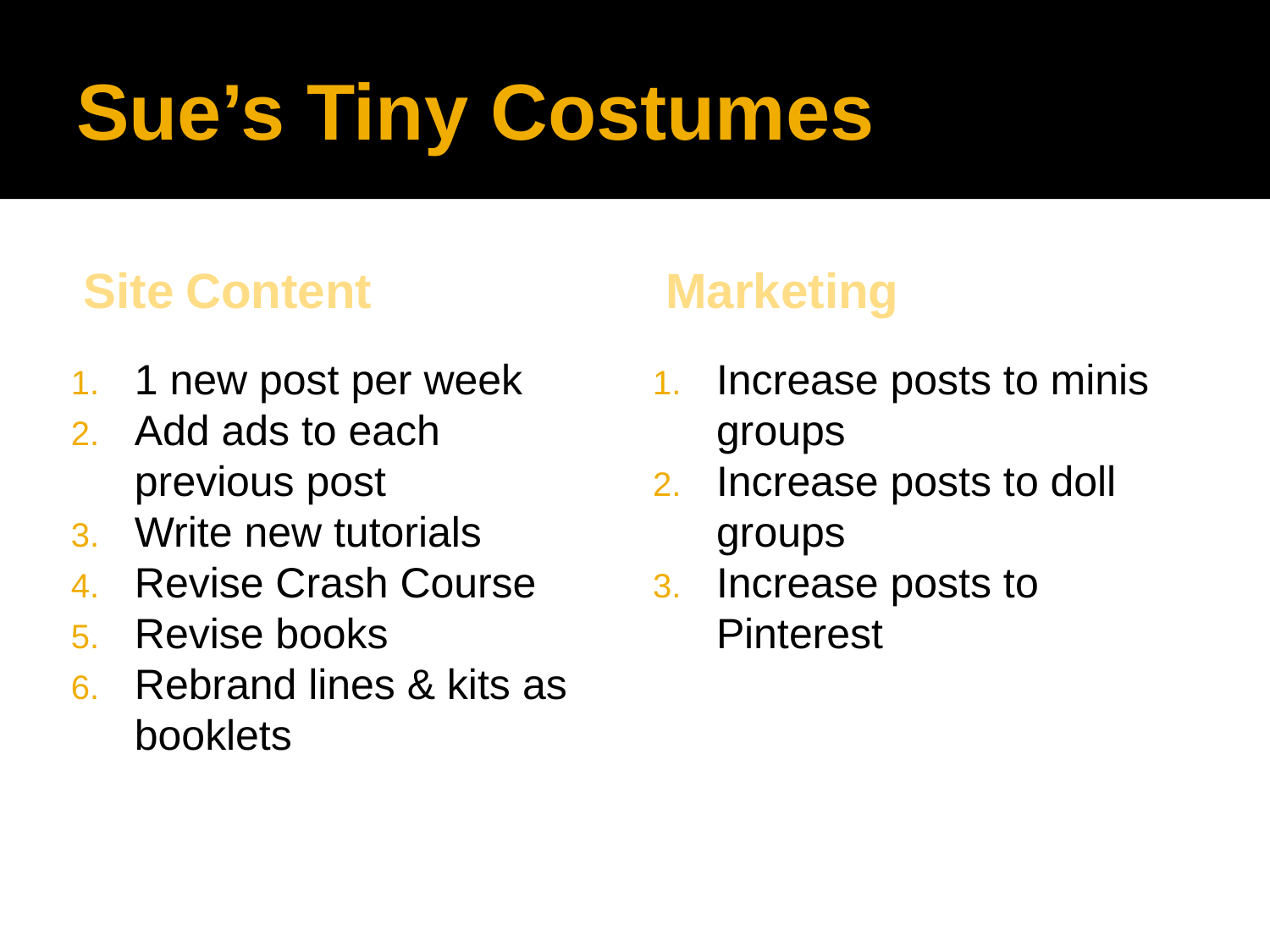

# Sue’s Tiny Costumes
Site Content
Marketing
1 new post per week
Add ads to each previous post
Write new tutorials
Revise Crash Course
Revise books
Rebrand lines & kits as booklets
Increase posts to minis groups
Increase posts to doll groups
Increase posts to Pinterest